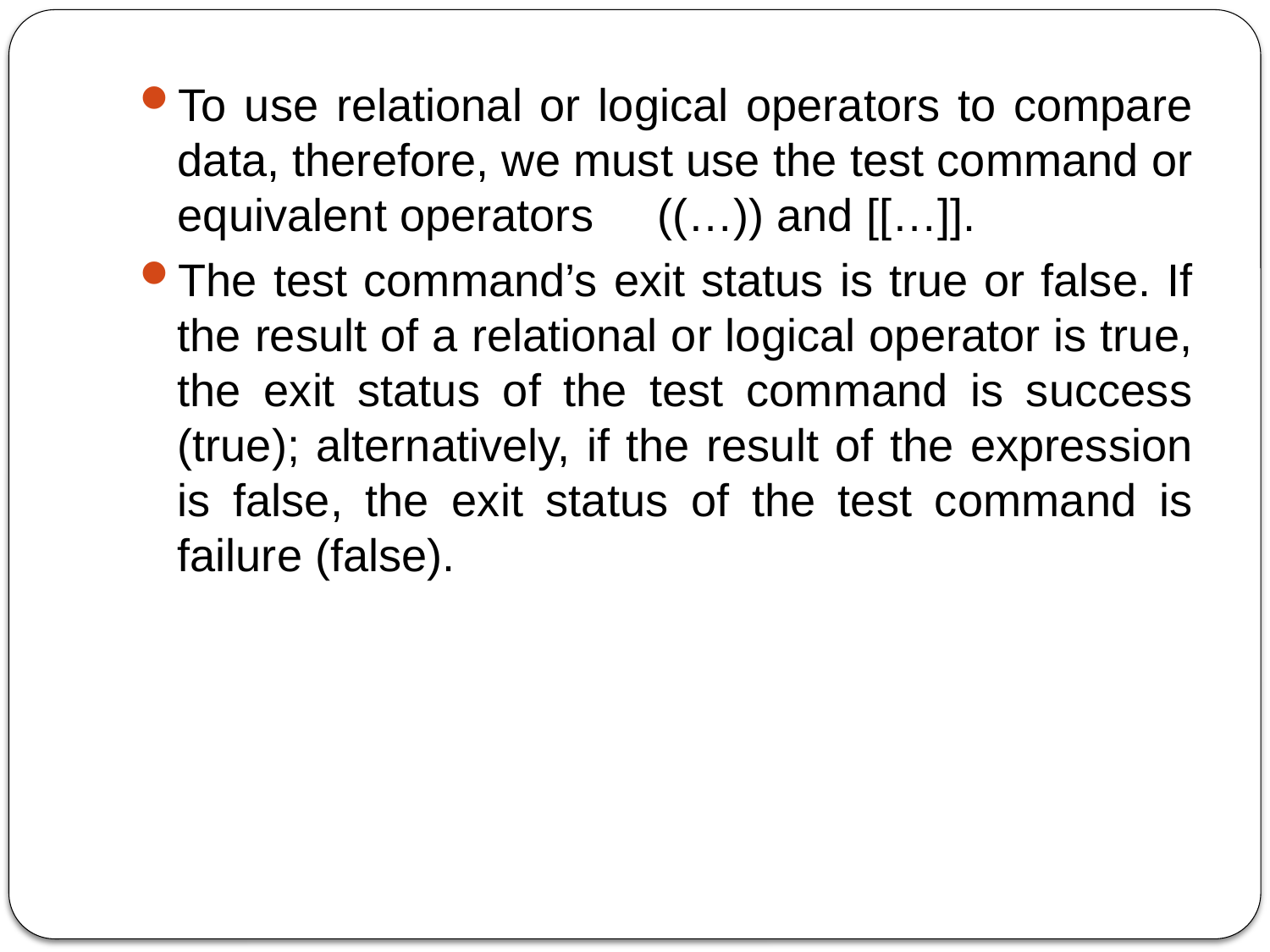

To use relational or logical operators to compare data, therefore, we must use the test command or equivalent operators     ((…)) and [[…]].
The test command’s exit status is true or false. If the result of a relational or logical operator is true, the exit status of the test command is success (true); alternatively, if the result of the expression is false, the exit status of the test command is failure (false).